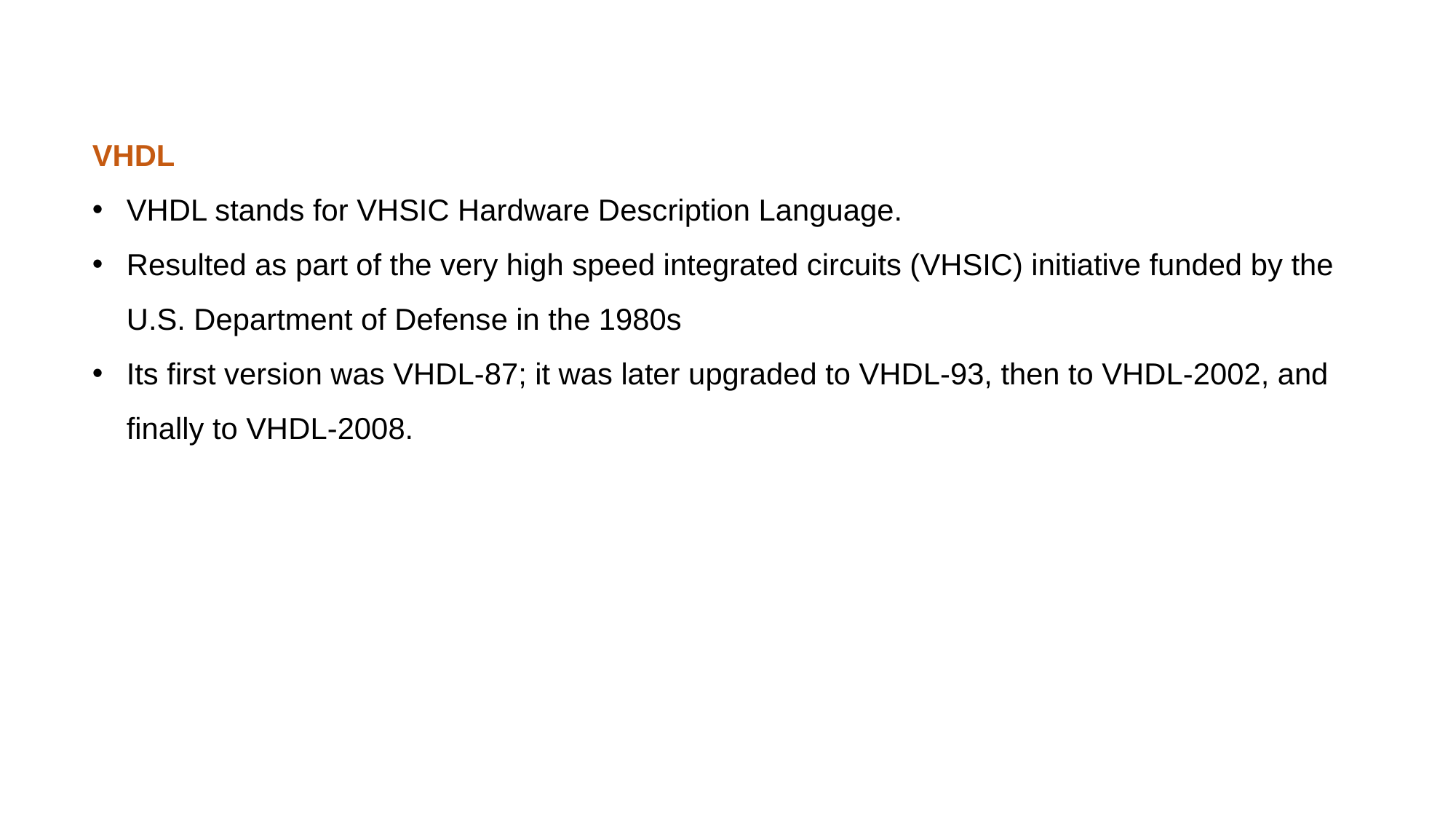

VHDL
VHDL stands for VHSIC Hardware Description Language.
Resulted as part of the very high speed integrated circuits (VHSIC) initiative funded by the U.S. Department of Defense in the 1980s
Its first version was VHDL-87; it was later upgraded to VHDL-93, then to VHDL-2002, and finally to VHDL-2008.